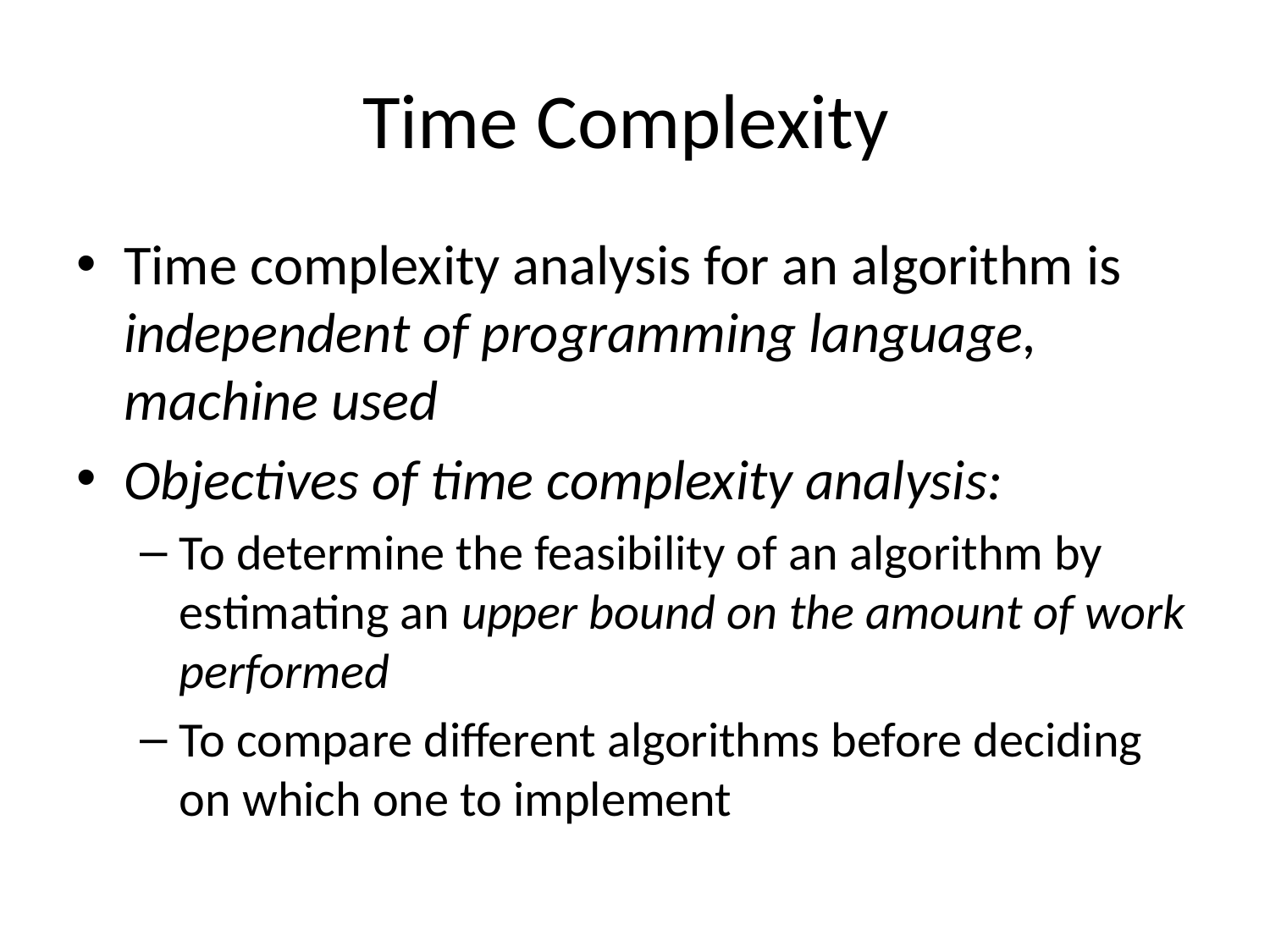

# Time Complexity
Time complexity analysis for an algorithm is independent of programming language, machine used
Objectives of time complexity analysis:
To determine the feasibility of an algorithm by estimating an upper bound on the amount of work performed
To compare different algorithms before deciding on which one to implement